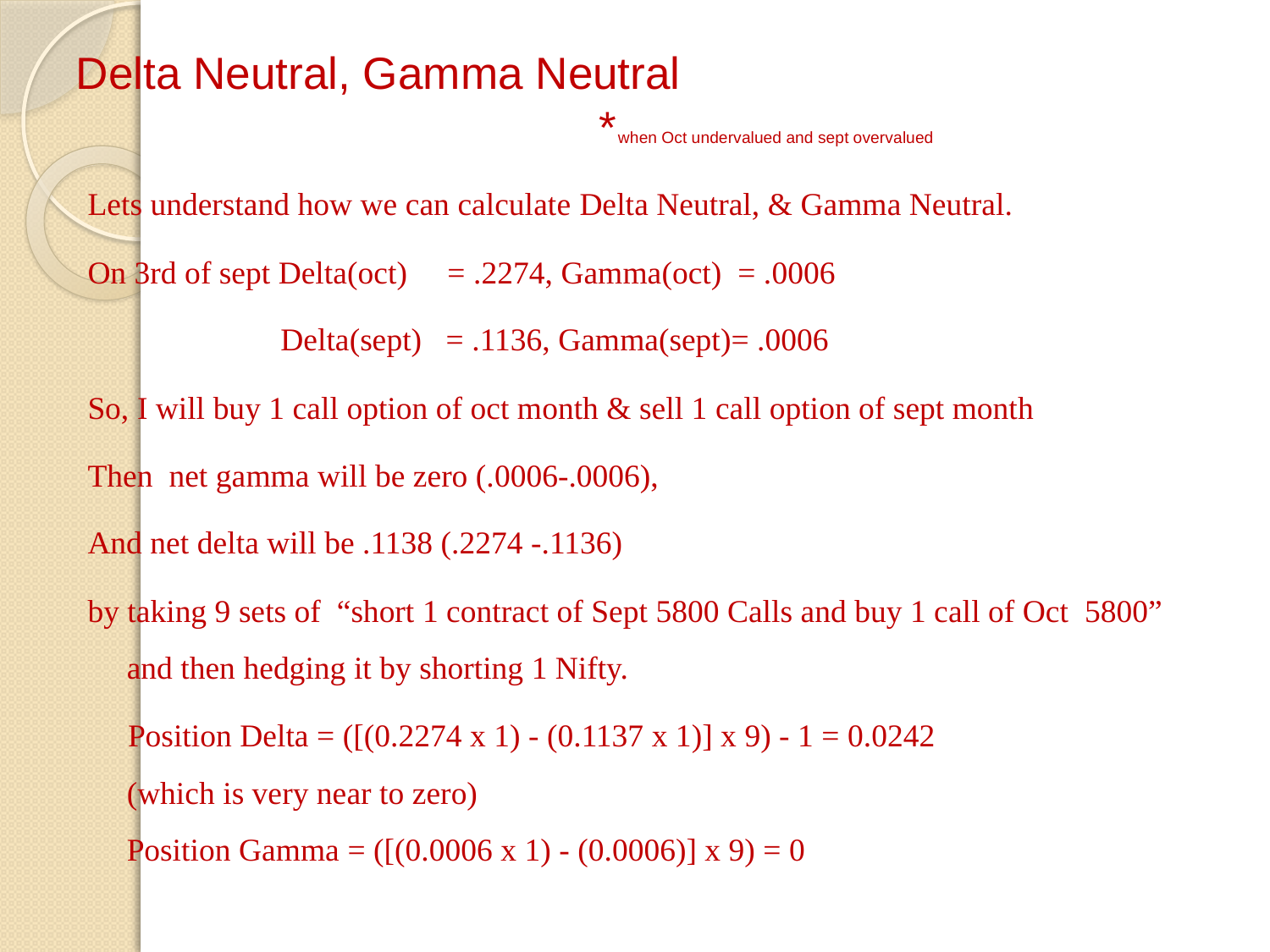

# Delta Neutral, Gamma Neutral *when Oct undervalued and sept overvalued
Lets understand how we can calculate Delta Neutral, & Gamma Neutral.
On 3rd of sept Delta(oct)     = .2274, Gamma(oct)  = .0006
                        Delta(sept)   = .1136, Gamma(sept)= .0006
So, I will buy 1 call option of oct month & sell 1 call option of sept month
Then  net gamma will be zero (.0006-.0006),
And net delta will be .1138 (.2274 -.1136)
by taking 9 sets of  “short 1 contract of Sept 5800 Calls and buy 1 call of Oct  5800” and then hedging it by shorting 1 Nifty.
     Position Delta = ([(0.2274 x 1) - (0.1137 x 1)] x 9) - 1 = 0.0242
(which is very near to zero)
Position Gamma = ([(0.0006 x 1) - (0.0006)] x 9) = 0